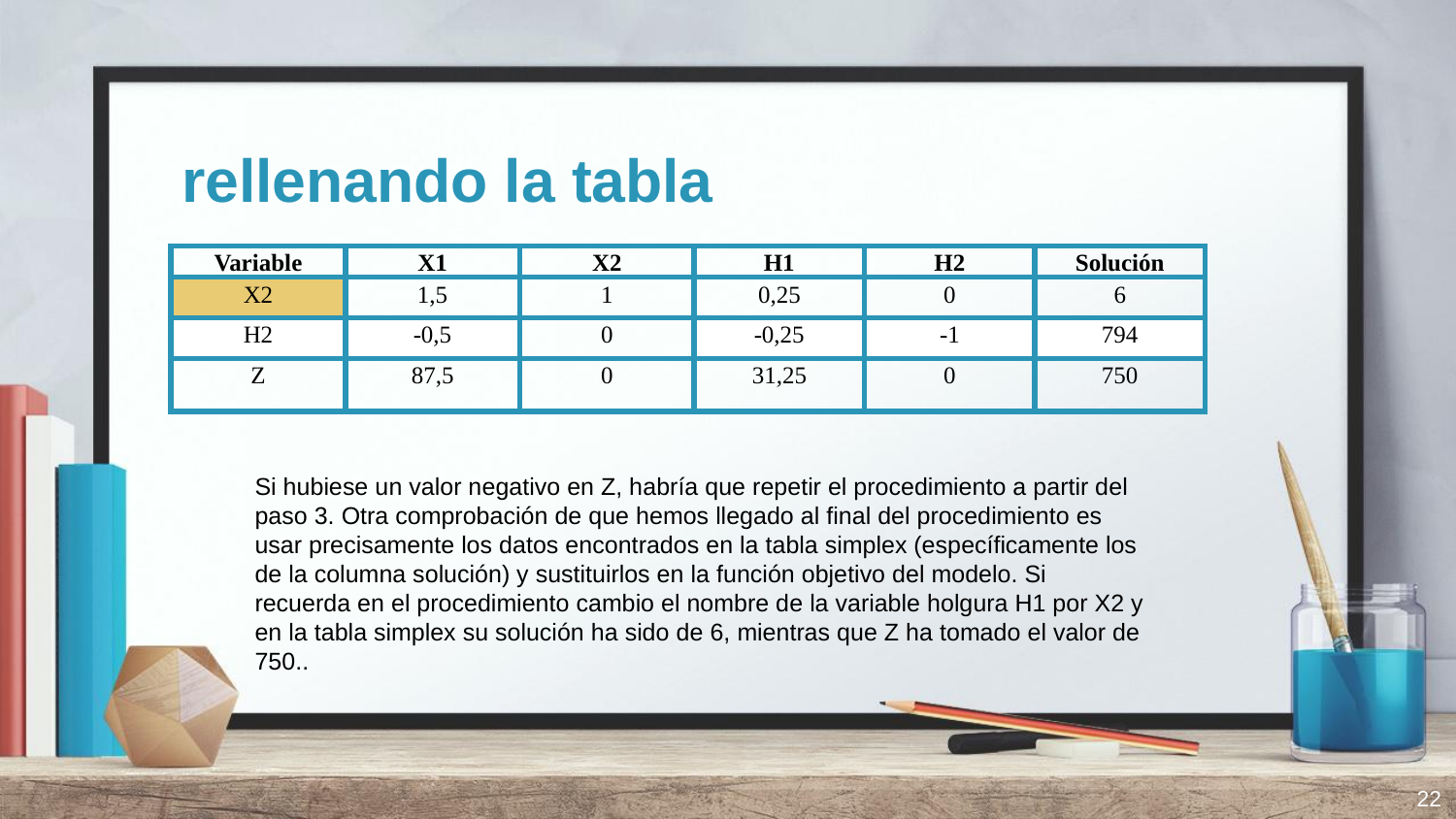

# rellenando la tabla
| Variable | X1 | X2 | H1 | H2 | Solución |
| --- | --- | --- | --- | --- | --- |
| X2 | 1,5 | 1 | 0,25 | 0 | 6 |
| H2 | -0,5 | 0 | -0,25 | -1 | 794 |
| Z | 87,5 | 0 | 31,25 | 0 | 750 |
Si hubiese un valor negativo en Z, habría que repetir el procedimiento a partir del paso 3. Otra comprobación de que hemos llegado al final del procedimiento es usar precisamente los datos encontrados en la tabla simplex (específicamente los de la columna solución) y sustituirlos en la función objetivo del modelo. Si recuerda en el procedimiento cambio el nombre de la variable holgura H1 por X2 y en la tabla simplex su solución ha sido de 6, mientras que Z ha tomado el valor de 750..
22